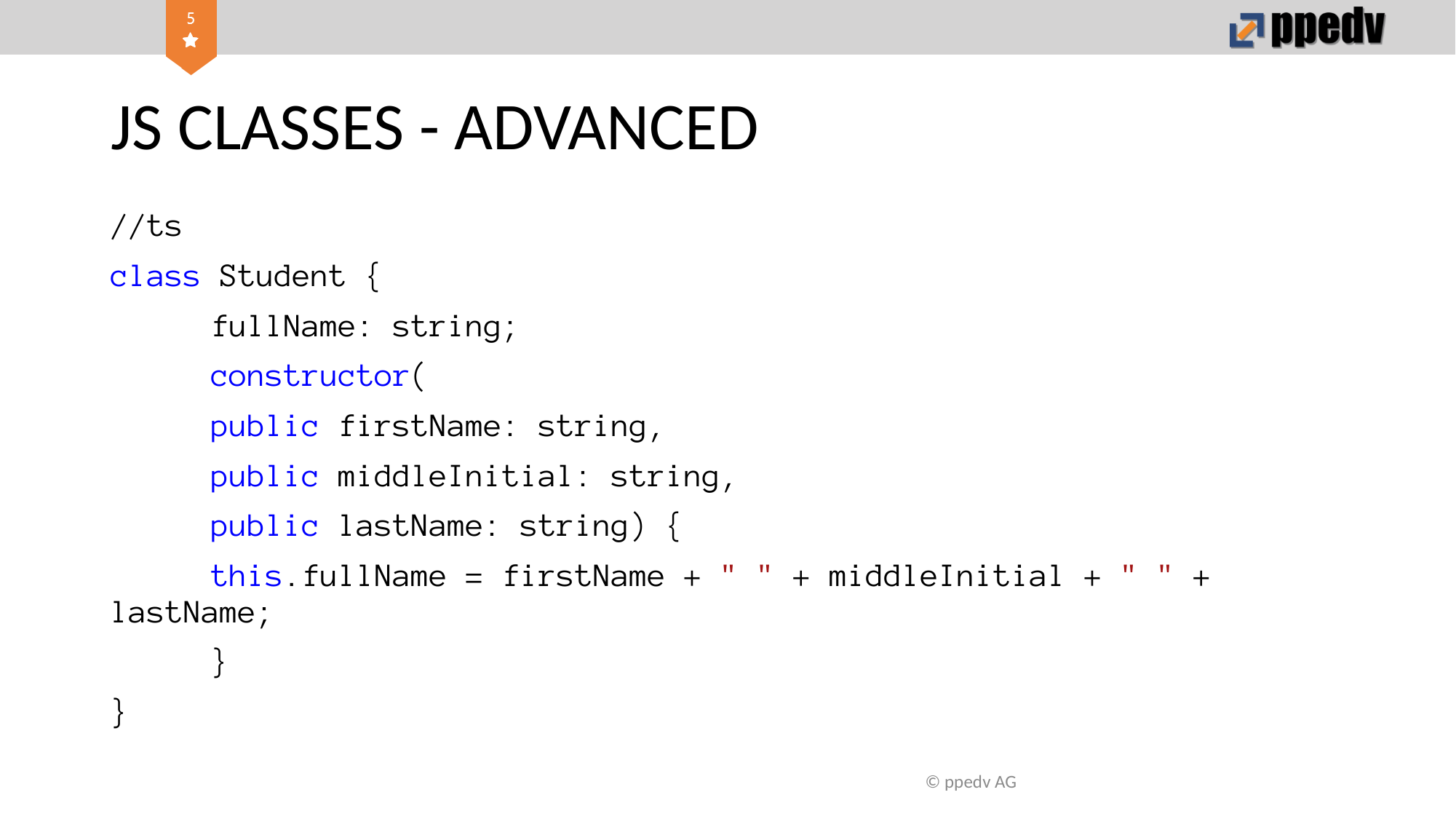

# JS CLASSES - ADVANCED
//ts
class Student {
	fullName: string;
	constructor(
		public firstName: string,
		public middleInitial: string,
		public lastName: string) {
		this.fullName = firstName + " " + middleInitial + " " + lastName;
		}
}

© ppedv AG